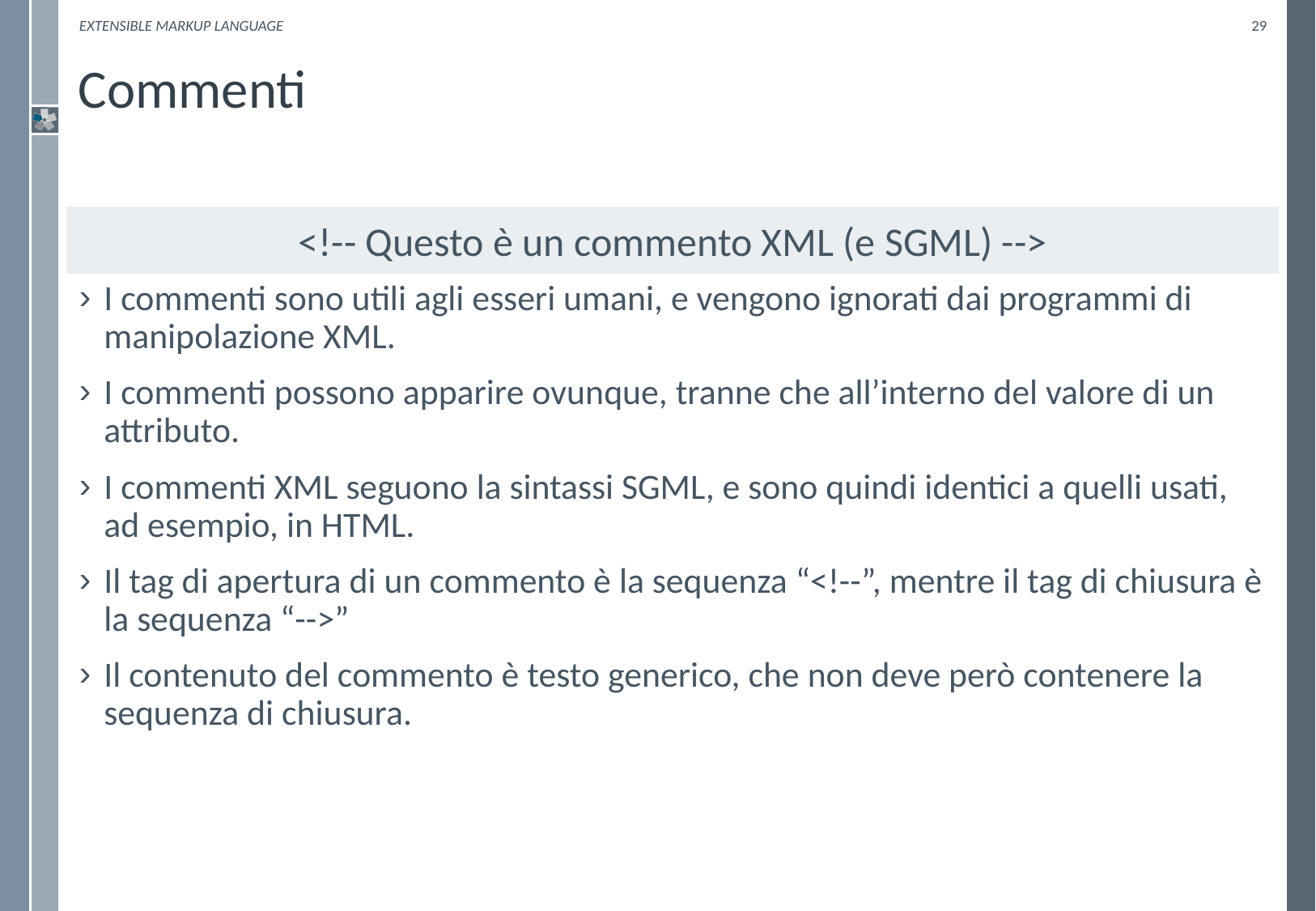

eXtensible Markup Language
29
# Commenti
<!-- Questo è un commento XML (e SGML) -->
I commenti sono utili agli esseri umani, e vengono ignorati dai programmi di manipolazione XML.
I commenti possono apparire ovunque, tranne che all’interno del valore di un attributo.
I commenti XML seguono la sintassi SGML, e sono quindi identici a quelli usati, ad esempio, in HTML.
Il tag di apertura di un commento è la sequenza “<!--”, mentre il tag di chiusura è la sequenza “-->”
Il contenuto del commento è testo generico, che non deve però contenere la sequenza di chiusura.